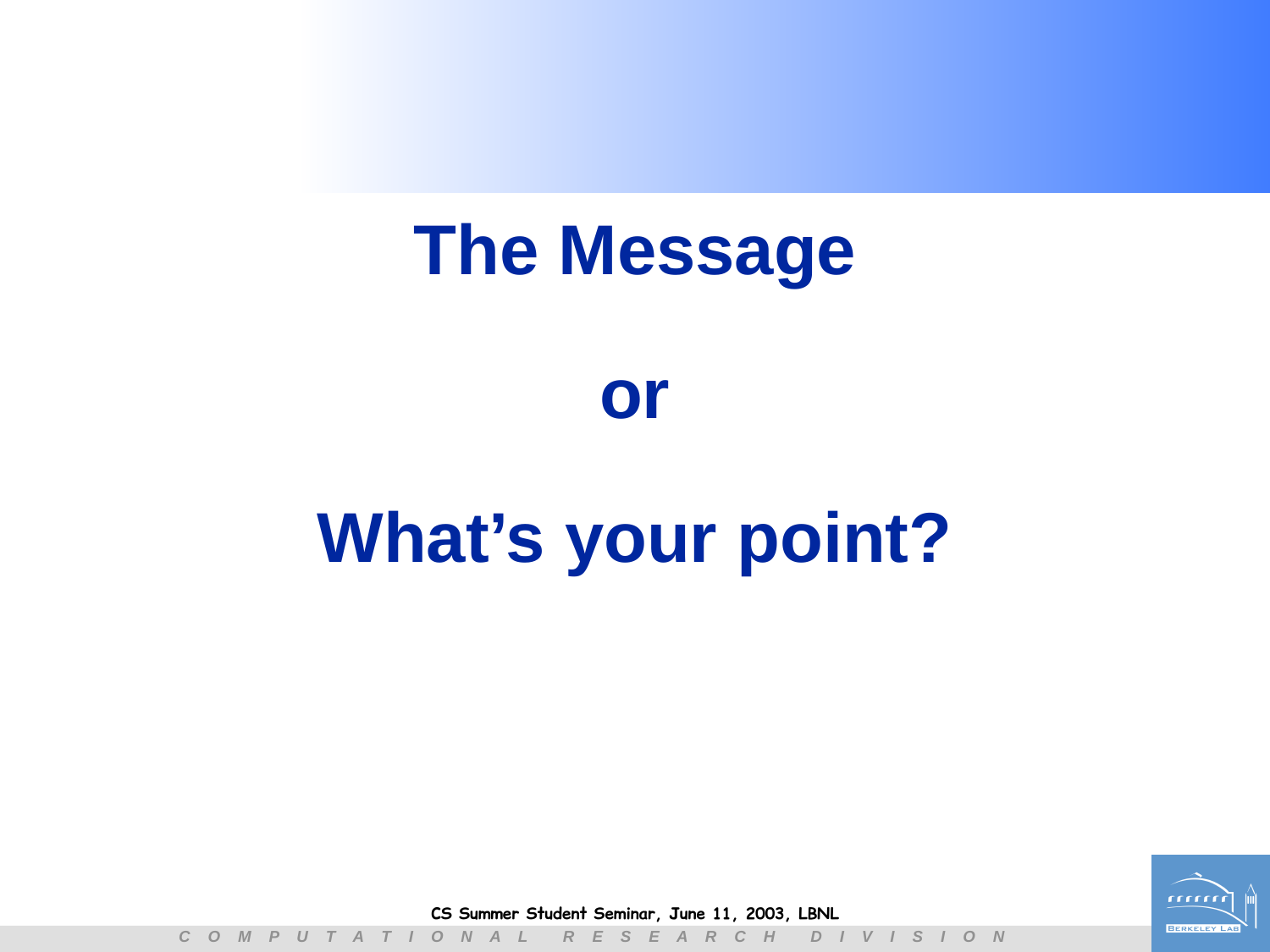

# The Message or What’s your point?